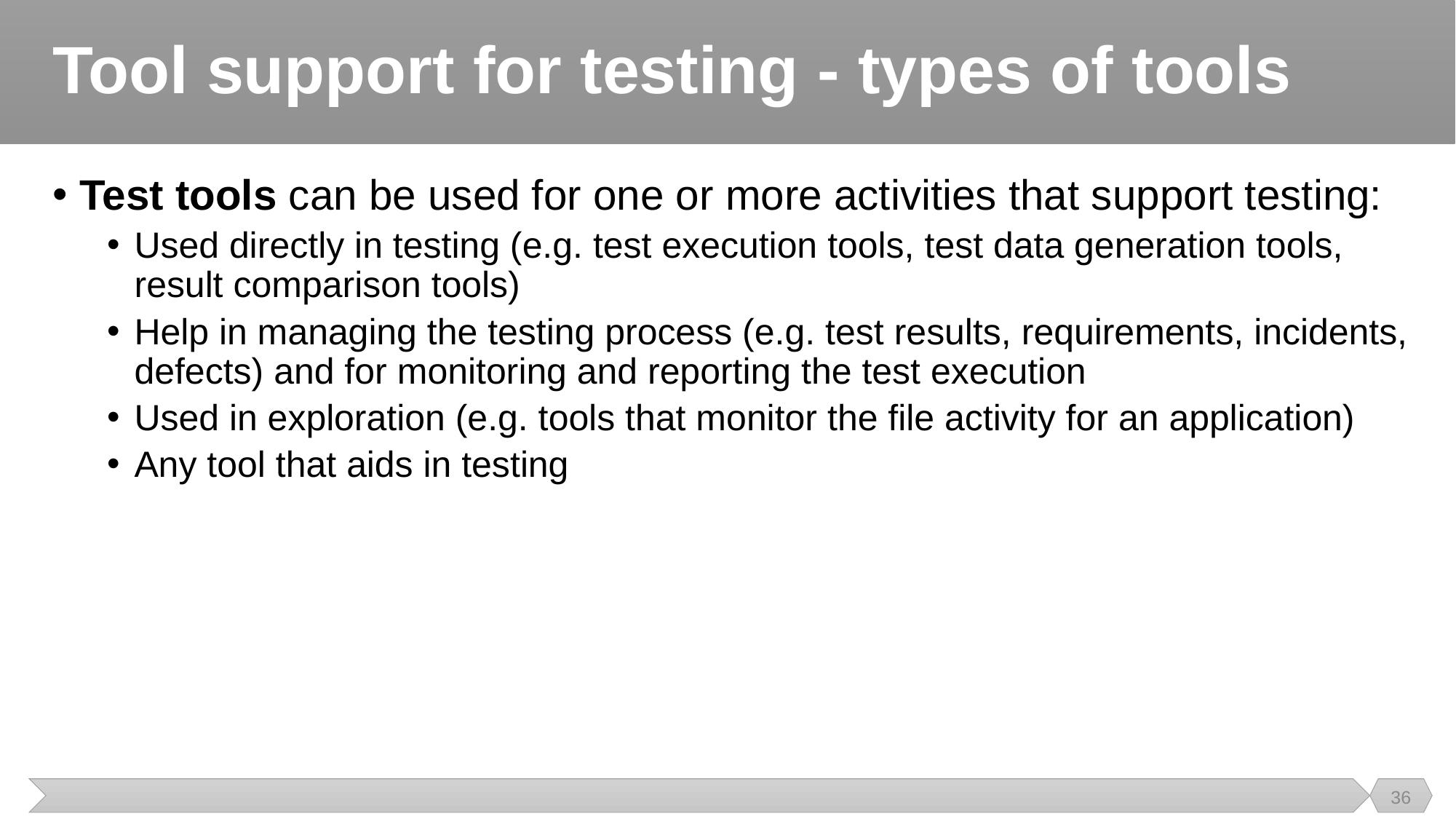

# Tool support for testing - types of tools
Test tools can be used for one or more activities that support testing:
Used directly in testing (e.g. test execution tools, test data generation tools, result comparison tools)
Help in managing the testing process (e.g. test results, requirements, incidents, defects) and for monitoring and reporting the test execution
Used in exploration (e.g. tools that monitor the file activity for an application)
Any tool that aids in testing

36